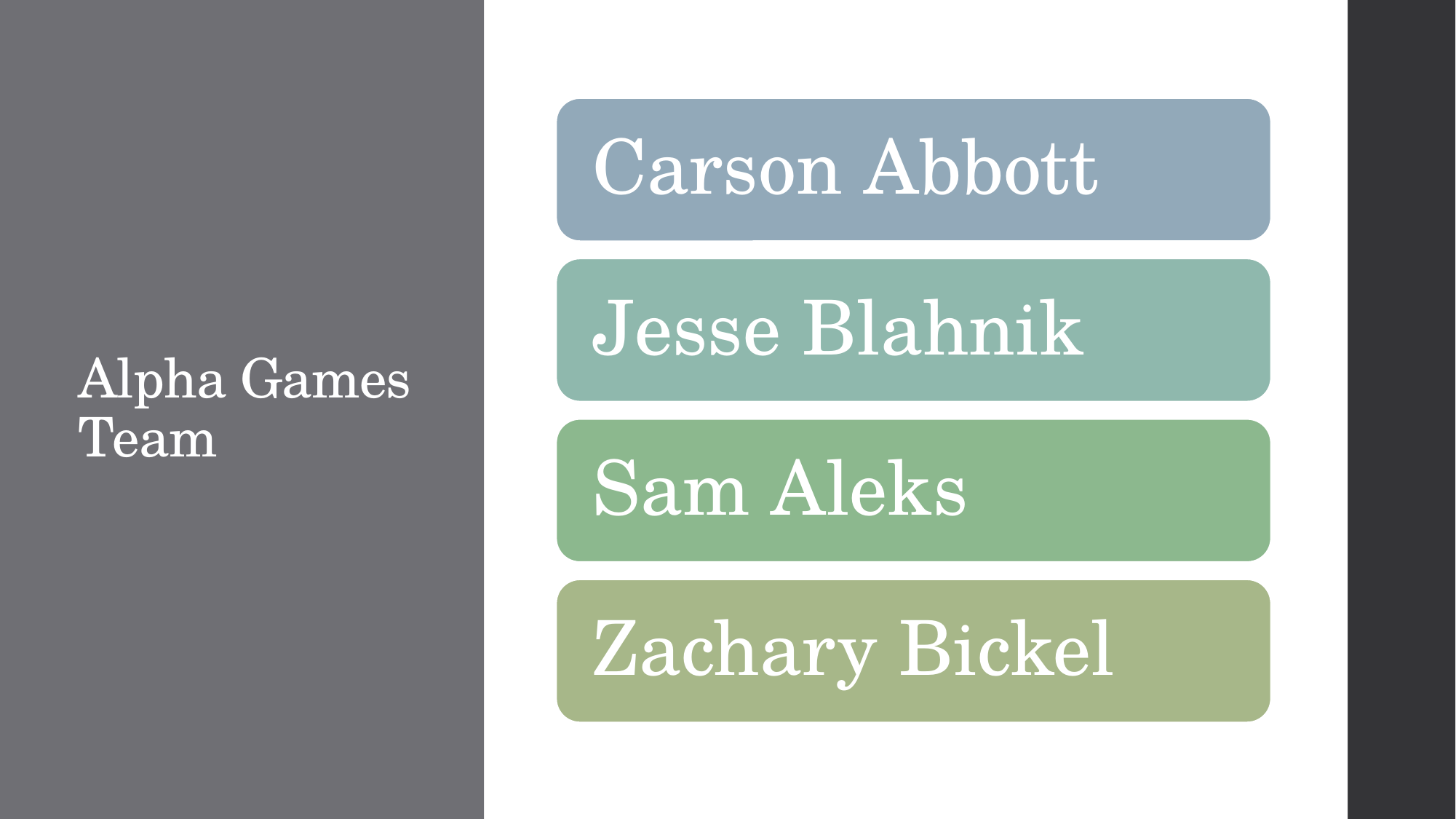

Carson Abbott
Jesse Blahnik
Sam Aleks
Zachary Bickel
# Alpha Games Team